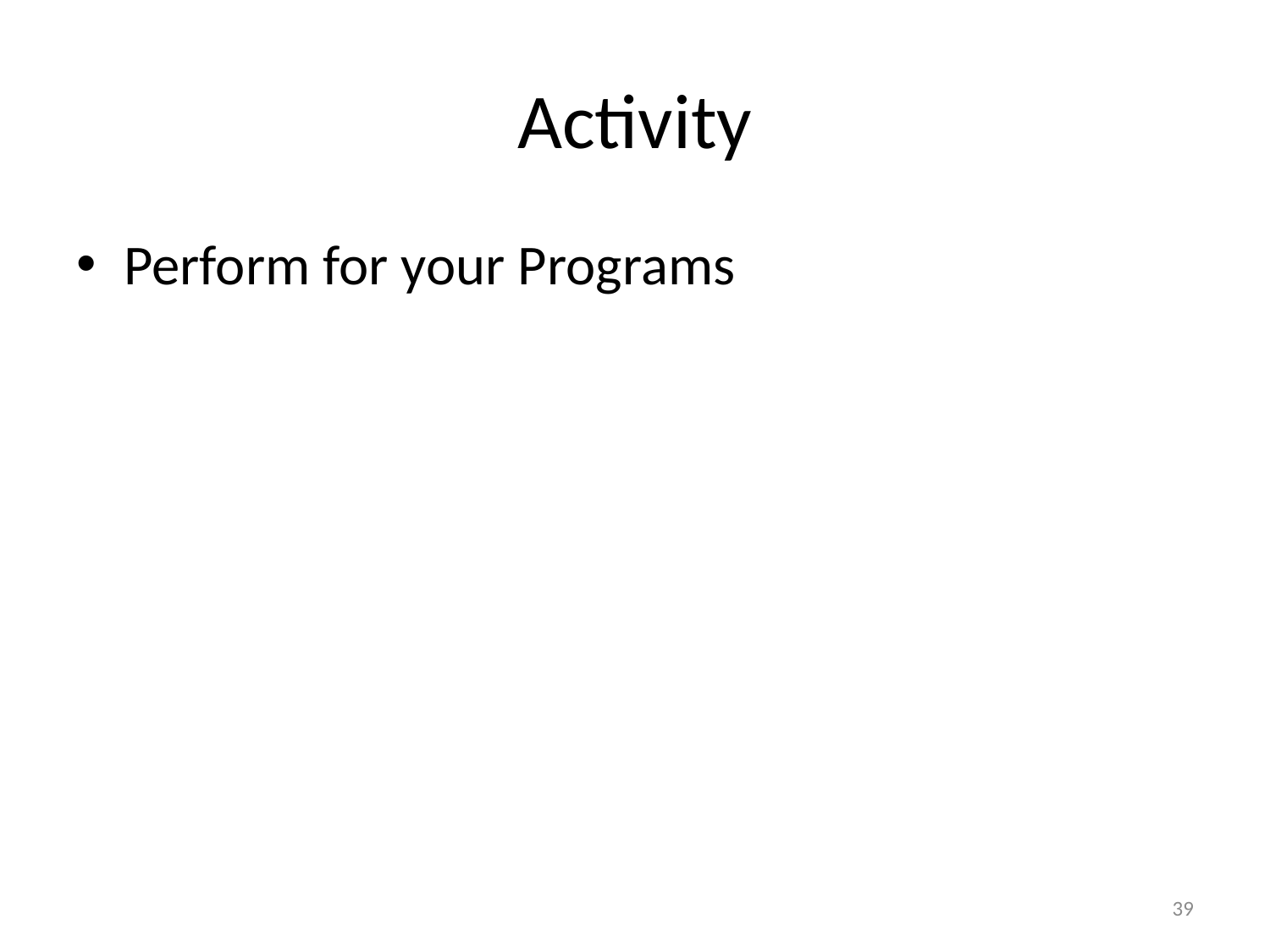

# Activity
Perform for your Programs
39